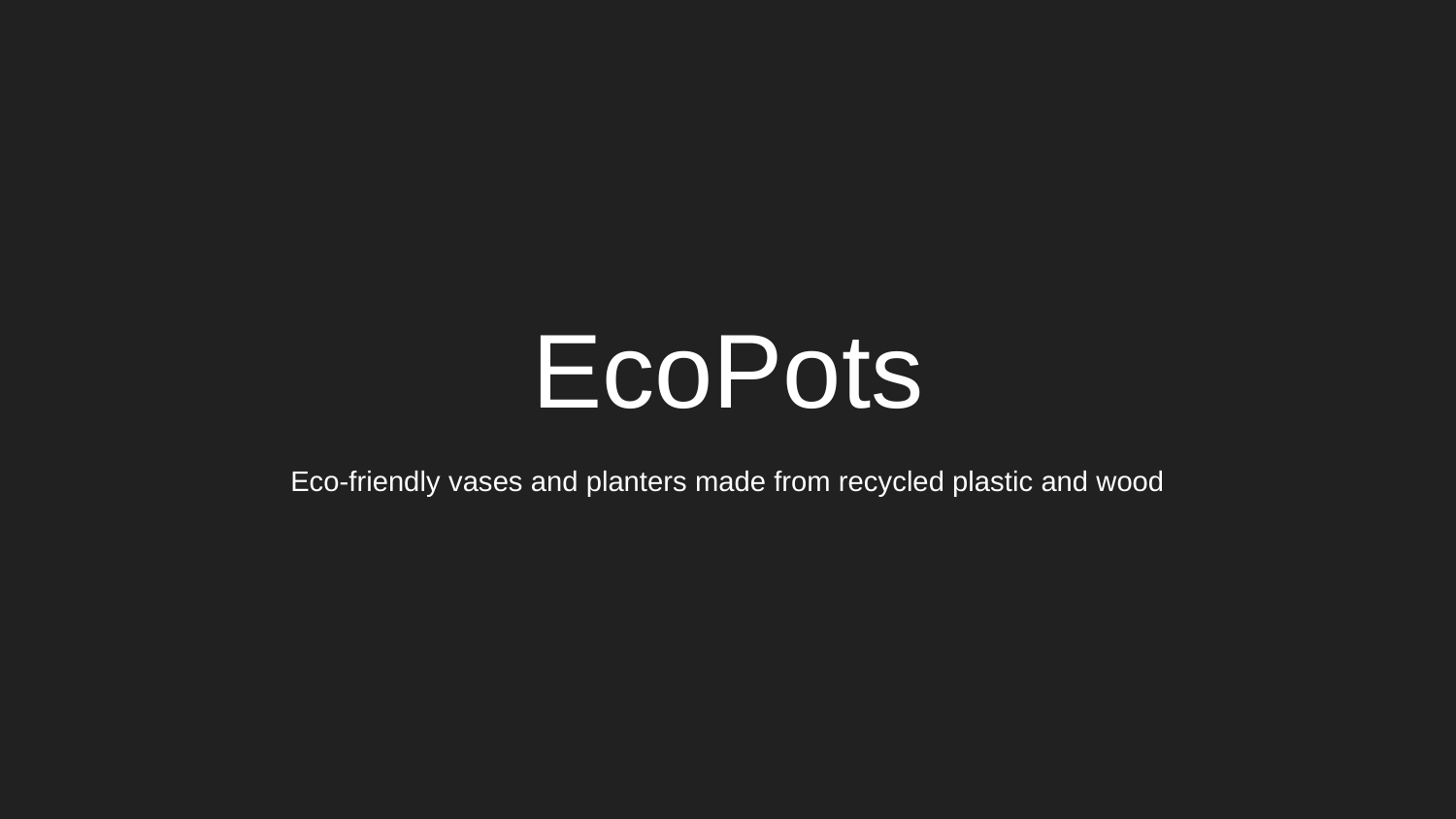

# EcoPots
Eco-friendly vases and planters made from recycled plastic and wood